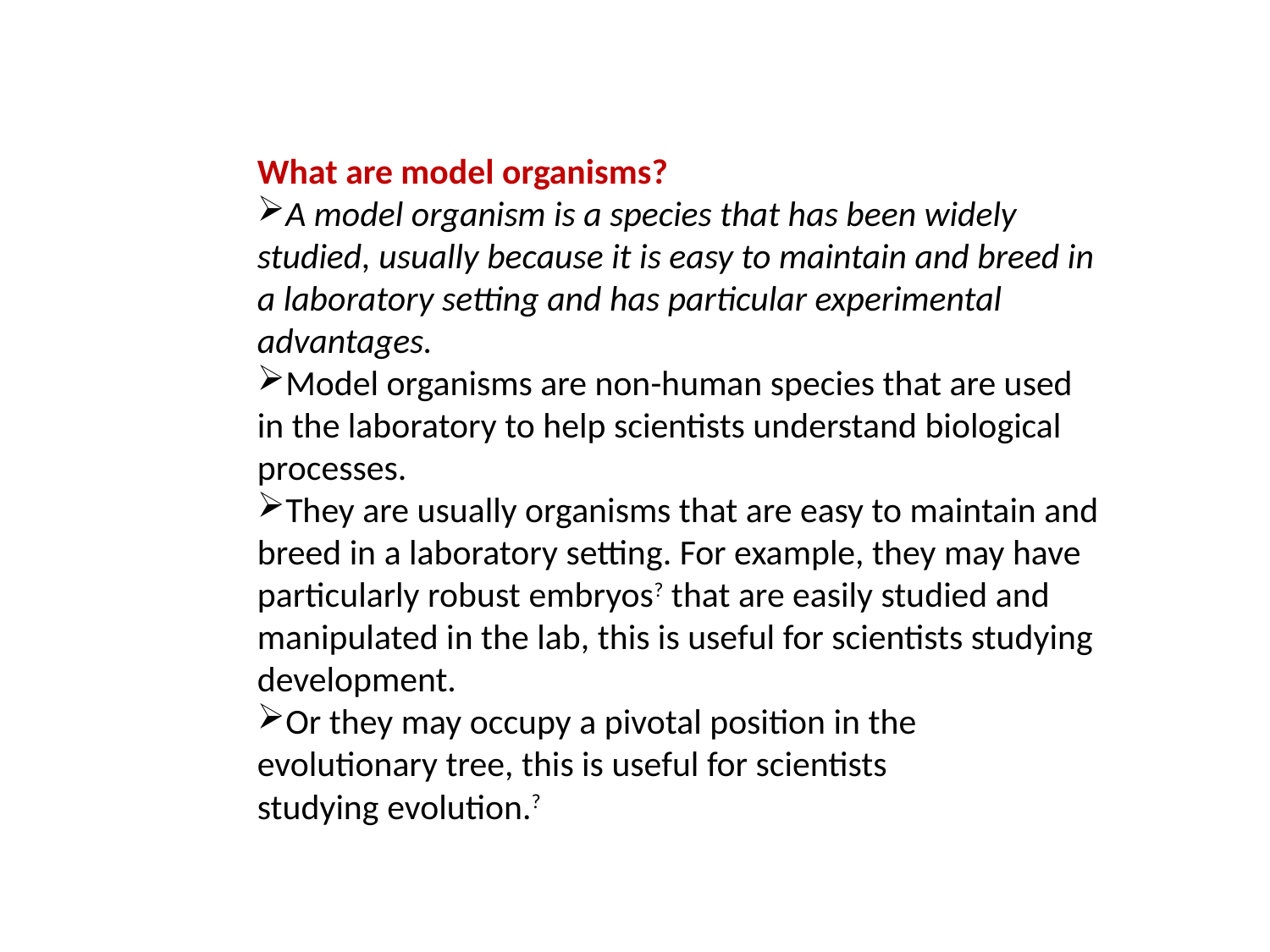

What are model organisms?
A model organism is a species that has been widely studied, usually because it is easy to maintain and breed in a laboratory setting and has particular experimental advantages.
Model organisms are non-human species that are used in the laboratory to help scientists understand biological processes.
They are usually organisms that are easy to maintain and breed in a laboratory setting. For example, they may have particularly robust embryos? that are easily studied and manipulated in the lab, this is useful for scientists studying development.
Or they may occupy a pivotal position in the evolutionary tree, this is useful for scientists studying evolution.?